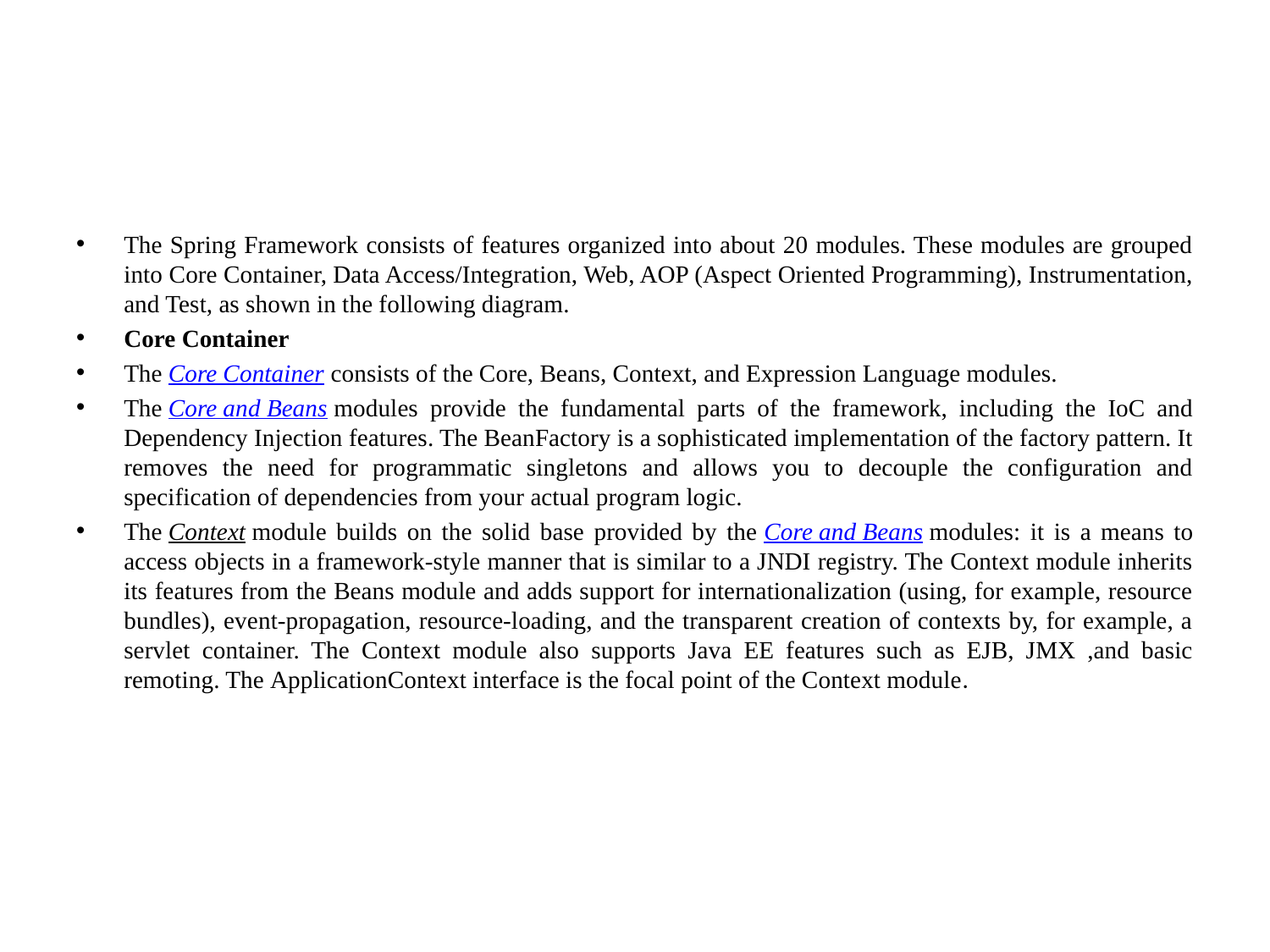

#
The Spring Framework consists of features organized into about 20 modules. These modules are grouped into Core Container, Data Access/Integration, Web, AOP (Aspect Oriented Programming), Instrumentation, and Test, as shown in the following diagram.
Core Container
The Core Container consists of the Core, Beans, Context, and Expression Language modules.
The Core and Beans modules provide the fundamental parts of the framework, including the IoC and Dependency Injection features. The BeanFactory is a sophisticated implementation of the factory pattern. It removes the need for programmatic singletons and allows you to decouple the configuration and specification of dependencies from your actual program logic.
The Context module builds on the solid base provided by the Core and Beans modules: it is a means to access objects in a framework-style manner that is similar to a JNDI registry. The Context module inherits its features from the Beans module and adds support for internationalization (using, for example, resource bundles), event-propagation, resource-loading, and the transparent creation of contexts by, for example, a servlet container. The Context module also supports Java EE features such as EJB, JMX ,and basic remoting. The ApplicationContext interface is the focal point of the Context module.